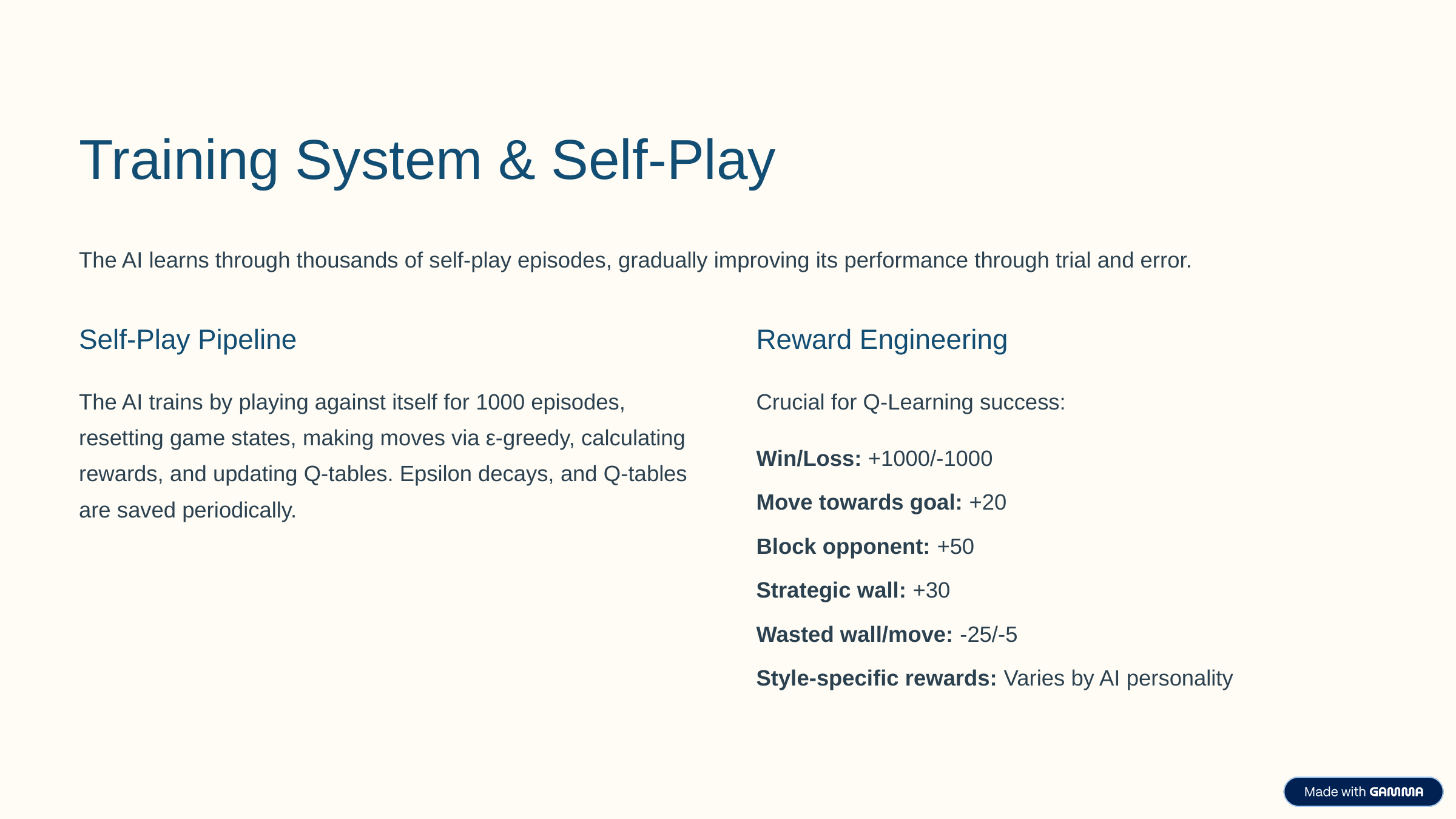

Training System & Self-Play
The AI learns through thousands of self-play episodes, gradually improving its performance through trial and error.
Self-Play Pipeline
Reward Engineering
The AI trains by playing against itself for 1000 episodes, resetting game states, making moves via ε-greedy, calculating rewards, and updating Q-tables. Epsilon decays, and Q-tables are saved periodically.
Crucial for Q-Learning success:
Win/Loss: +1000/-1000
Move towards goal: +20
Block opponent: +50
Strategic wall: +30
Wasted wall/move: -25/-5
Style-specific rewards: Varies by AI personality